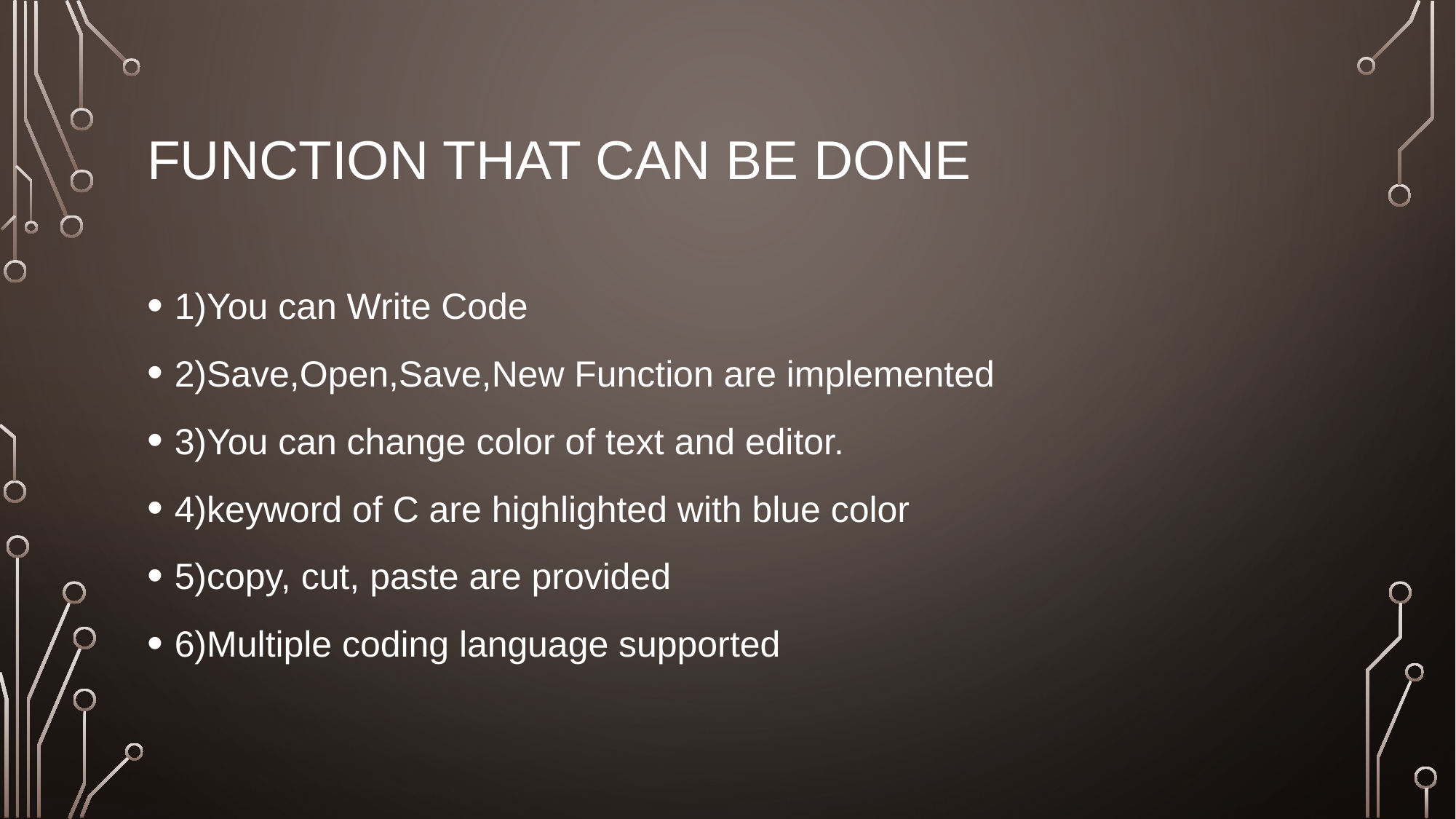

# Function That can be done
1)You can Write Code
2)Save,Open,Save,New Function are implemented
3)You can change color of text and editor.
4)keyword of C are highlighted with blue color
5)copy, cut, paste are provided
6)Multiple coding language supported